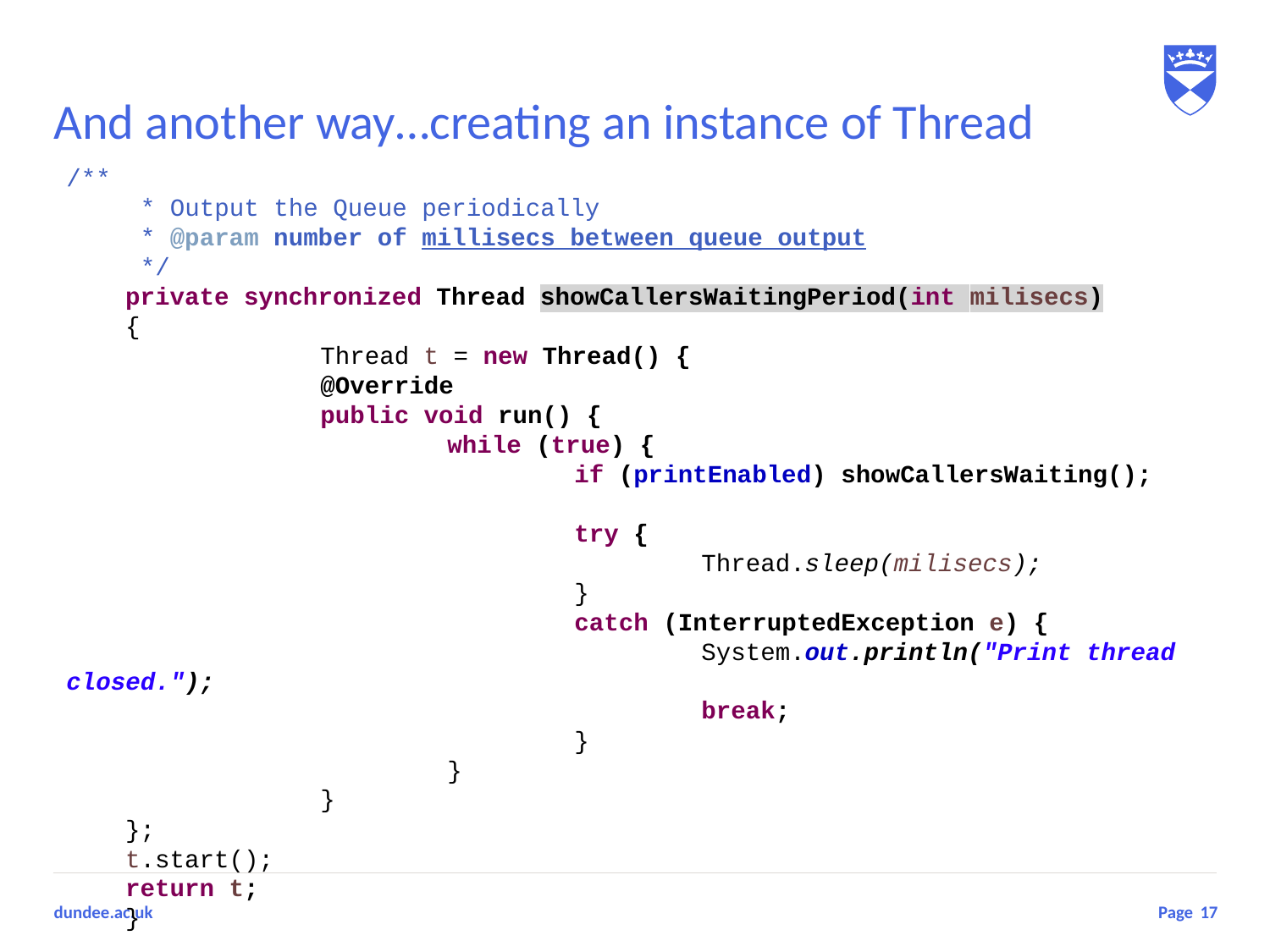

# And another way…creating an instance of Thread
/**
     * Output the Queue periodically
     * @param number of millisecs between queue output
     */
    private synchronized Thread showCallersWaitingPeriod(int milisecs)
    {
    		Thread t = new Thread() {
		@Override
    		public void run() {
    			while (true) {
    				if (printEnabled) showCallersWaiting();

    				try {
    					Thread.sleep(milisecs);
    				}
    				catch (InterruptedException e) {
    					System.out.println("Print thread closed.");
    					break;
    				}
    			}
    		}
    };
    t.start();
    return t;
    }
17